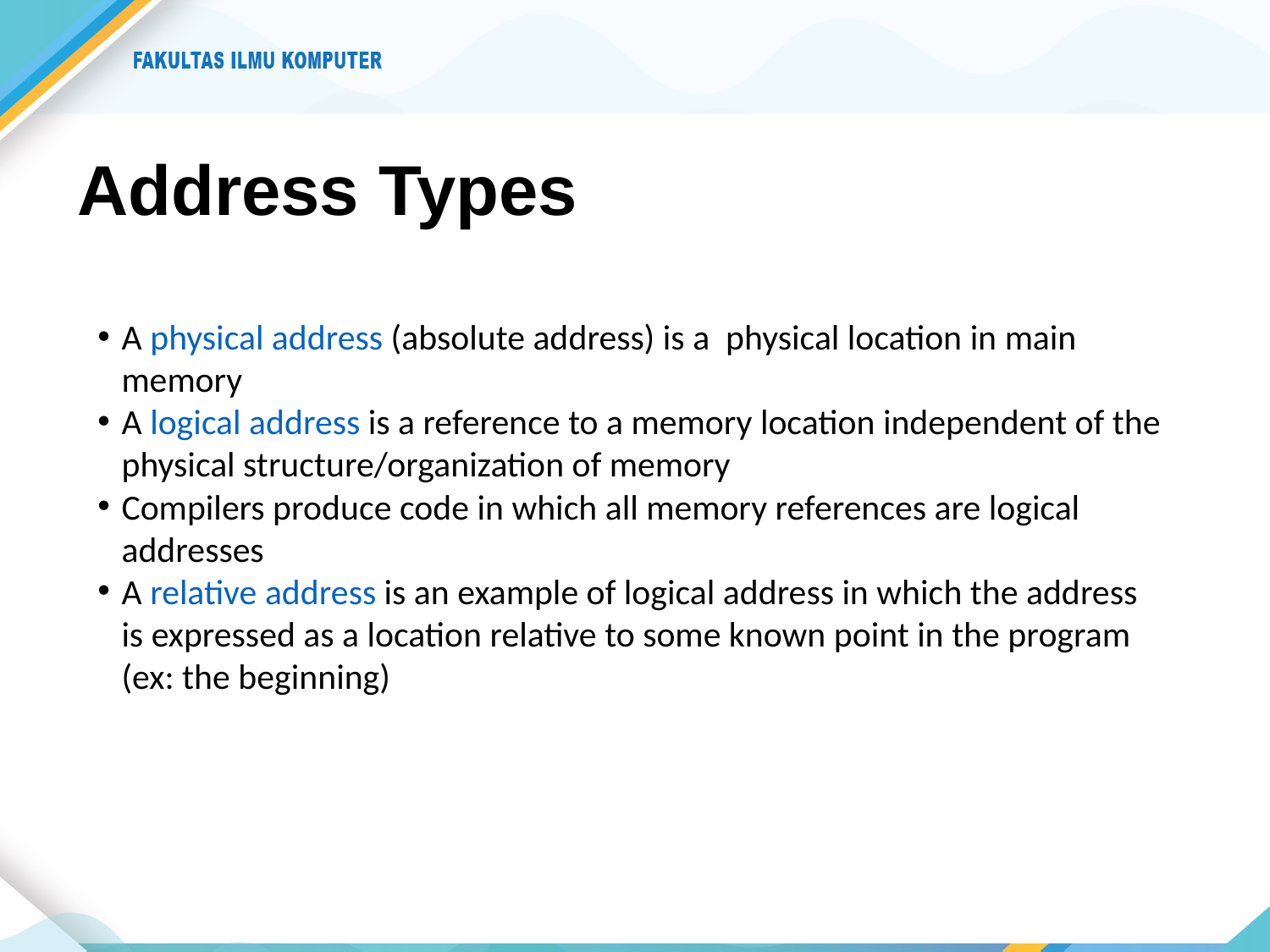

# Address Types

A physical address (absolute address) is a  physical location in main memory
A logical address is a reference to a memory location independent of the physical structure/organization of memory
Compilers produce code in which all memory references are logical addresses
A relative address is an example of logical address in which the address is expressed as a location relative to some known point in the program (ex: the beginning)